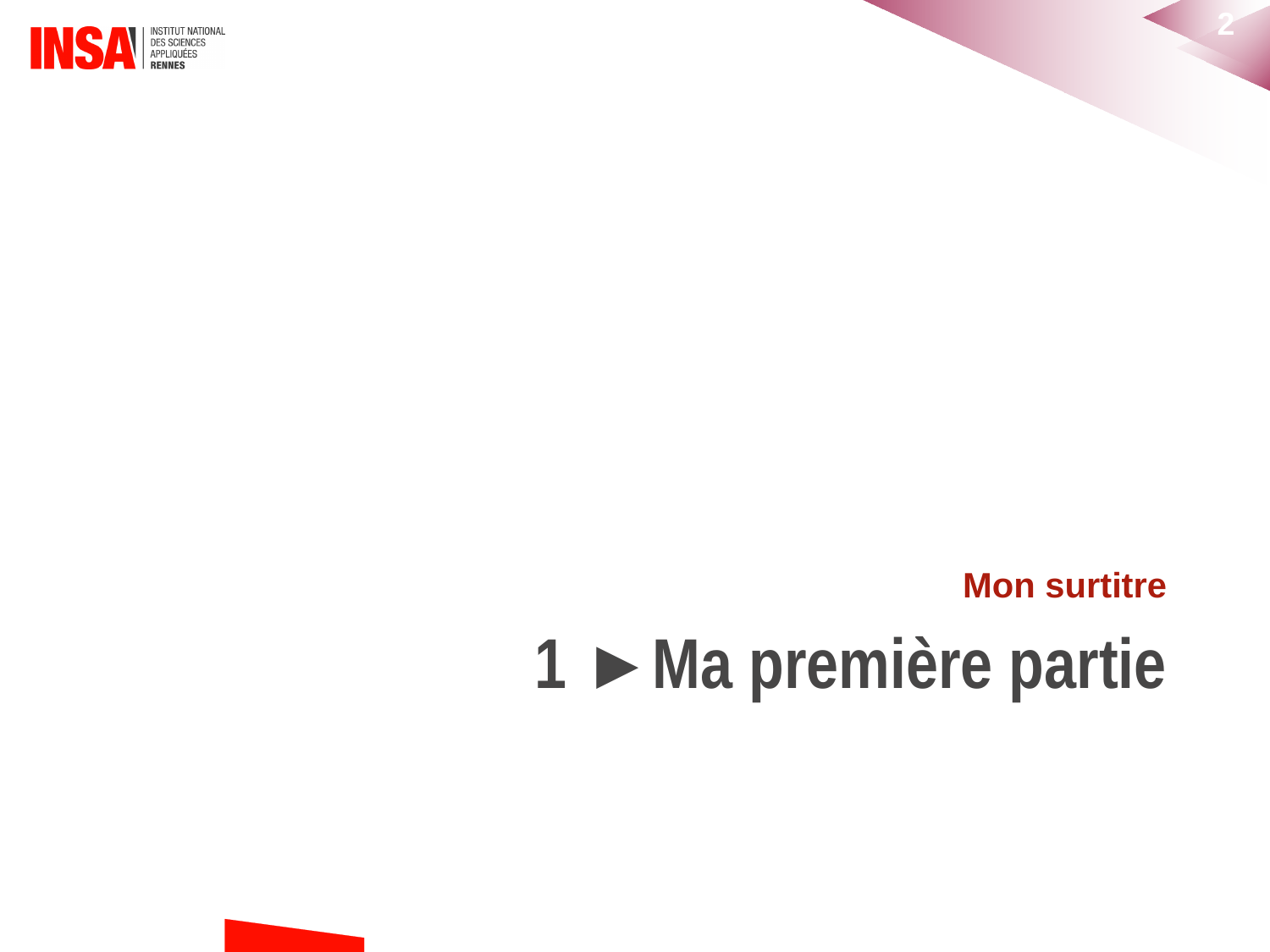

2
Mon surtitre
# 1 ►Ma première partie